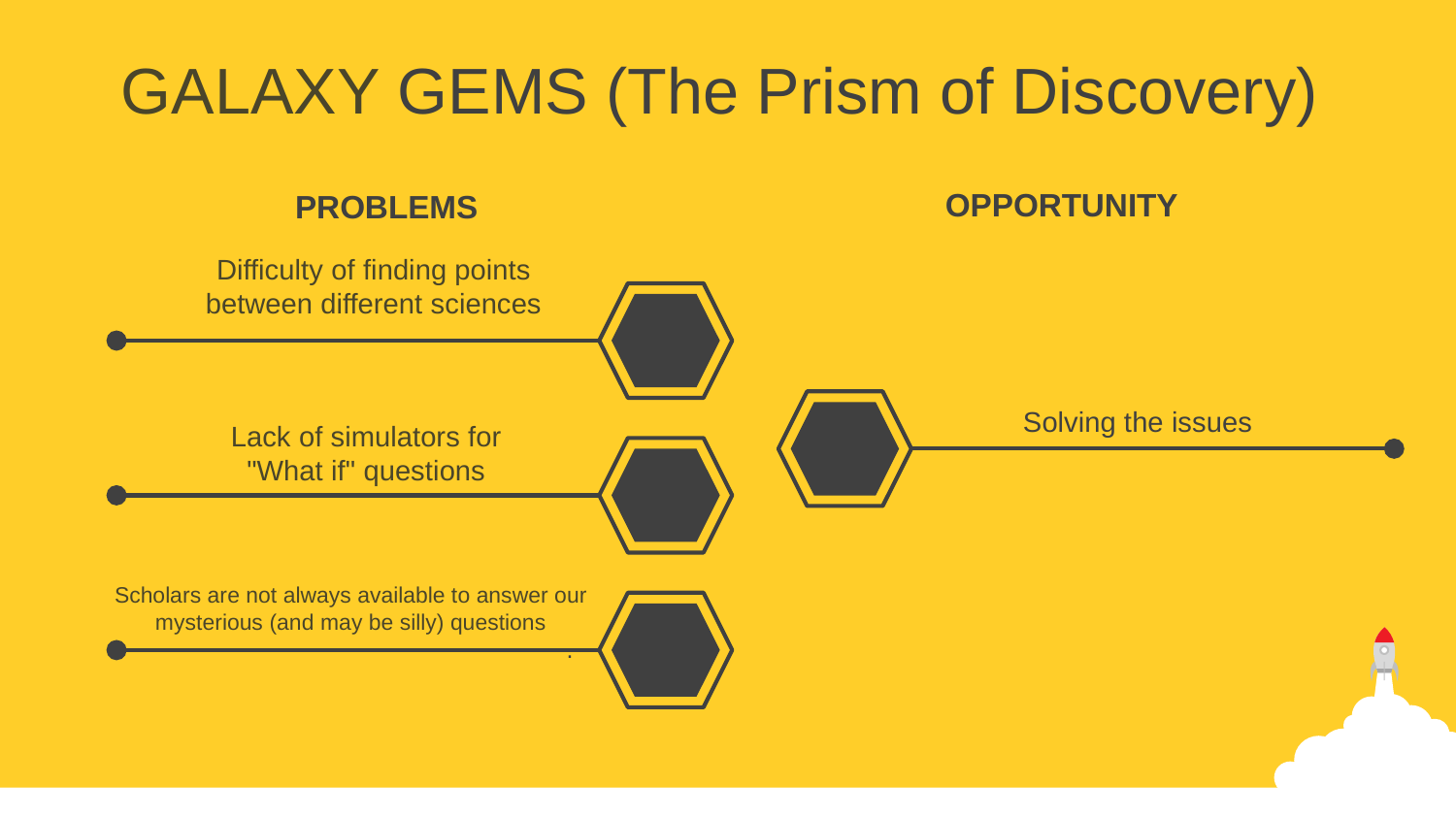

GALAXY GEMS (The Prism of Discovery)
OPPORTUNITY
PROBLEMS

Difficulty of finding points between different sciences

Solving the issues

Lack of simulators for "What if" questions

Scholars are not always available to answer our mysterious (and may be silly) questions
.